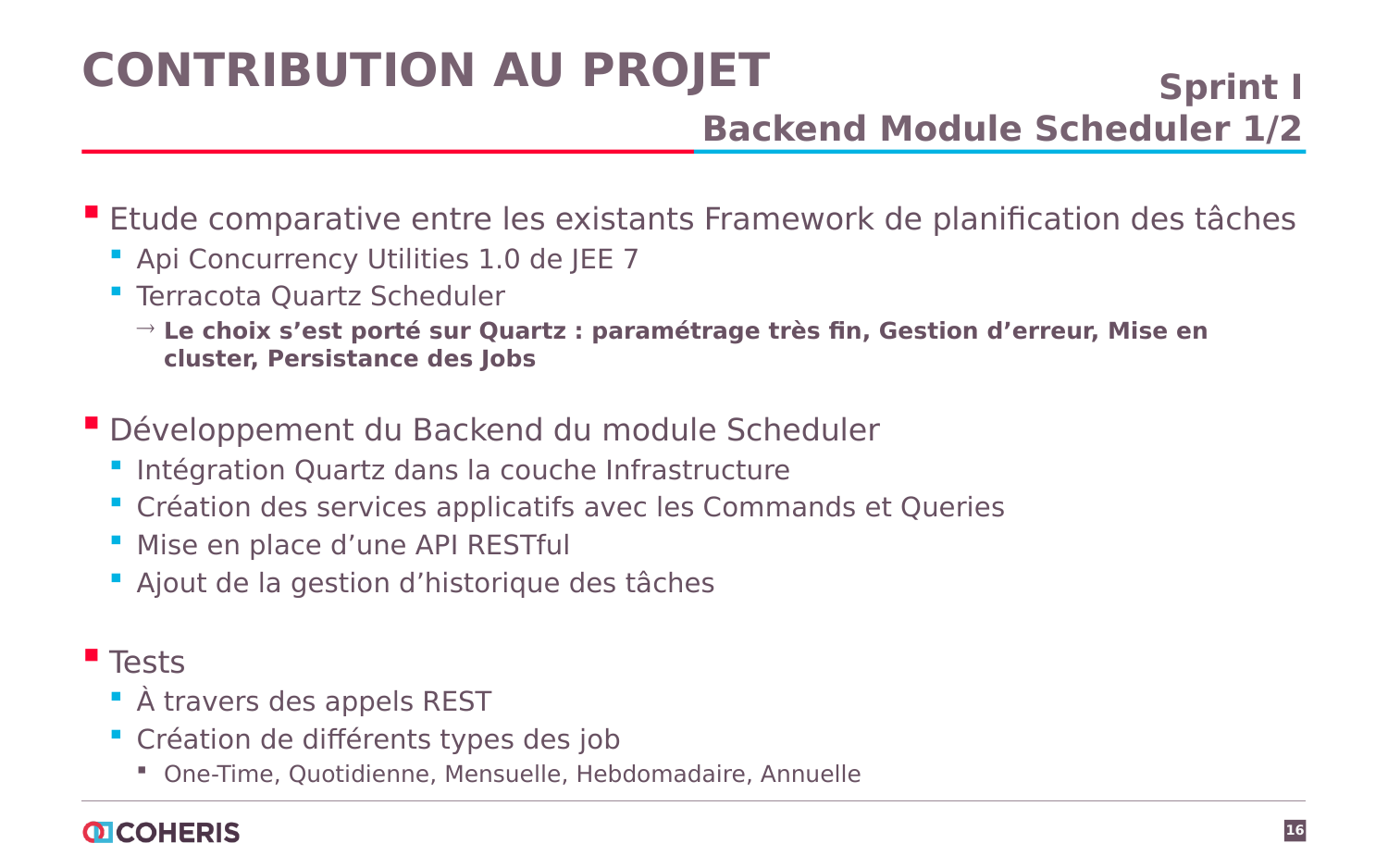

# Contribution au projet
Sprint I
Backend Module Scheduler 1/2

Etude comparative entre les existants Framework de planification des tâches
Api Concurrency Utilities 1.0 de JEE 7
Terracota Quartz Scheduler
Le choix s’est porté sur Quartz : paramétrage très fin, Gestion d’erreur, Mise en cluster, Persistance des Jobs

Développement du Backend du module Scheduler
Intégration Quartz dans la couche Infrastructure
Création des services applicatifs avec les Commands et Queries
Mise en place d’une API RESTful
Ajout de la gestion d’historique des tâches

Tests
À travers des appels REST
Création de différents types des job
One-Time, Quotidienne, Mensuelle, Hebdomadaire, Annuelle

16